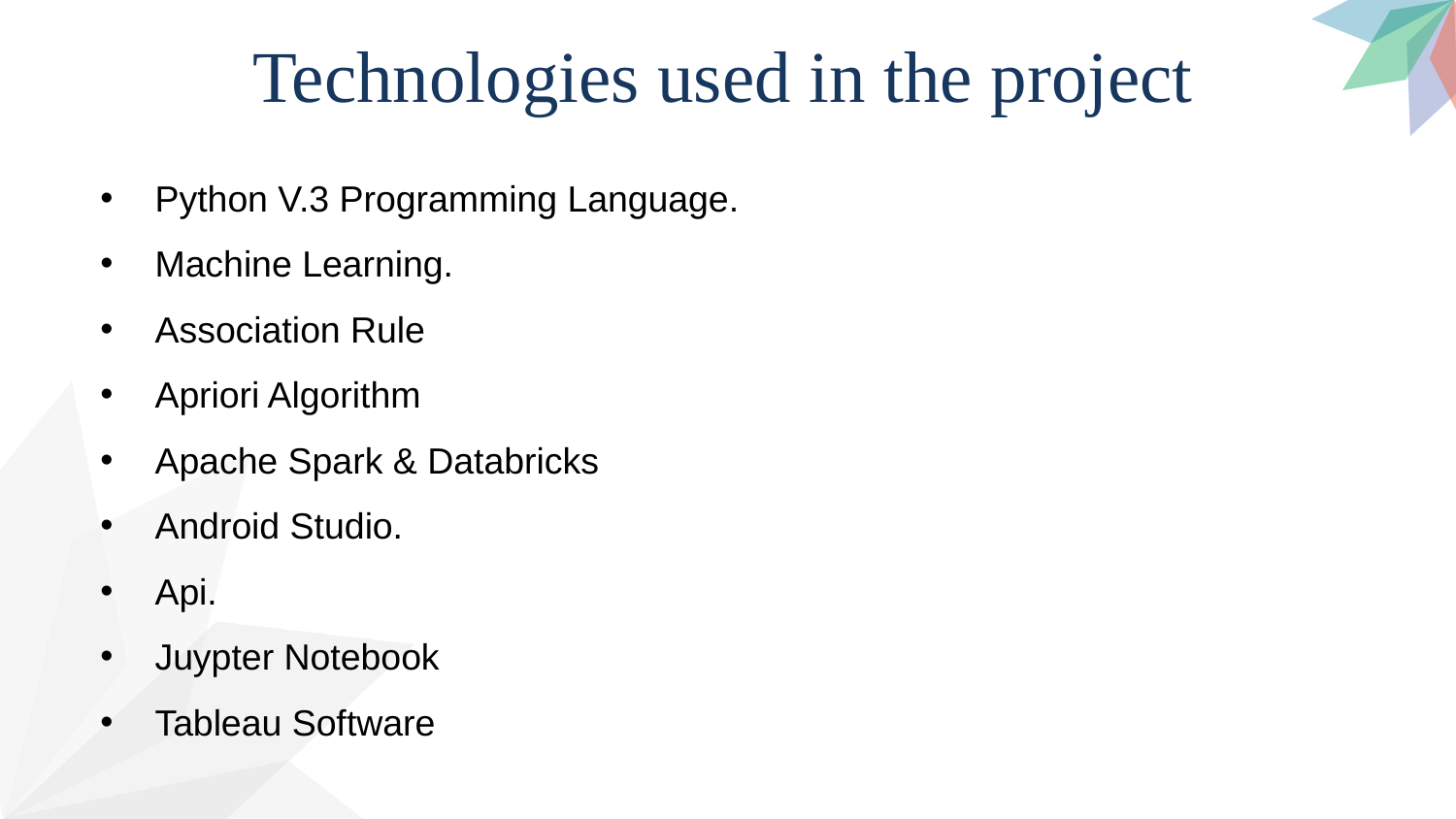

Technologies used in the project

Python V.3 Programming Language.
Machine Learning.
Association Rule
Apriori Algorithm
Apache Spark & Databricks
Android Studio.
Api.
Juypter Notebook
Tableau Software